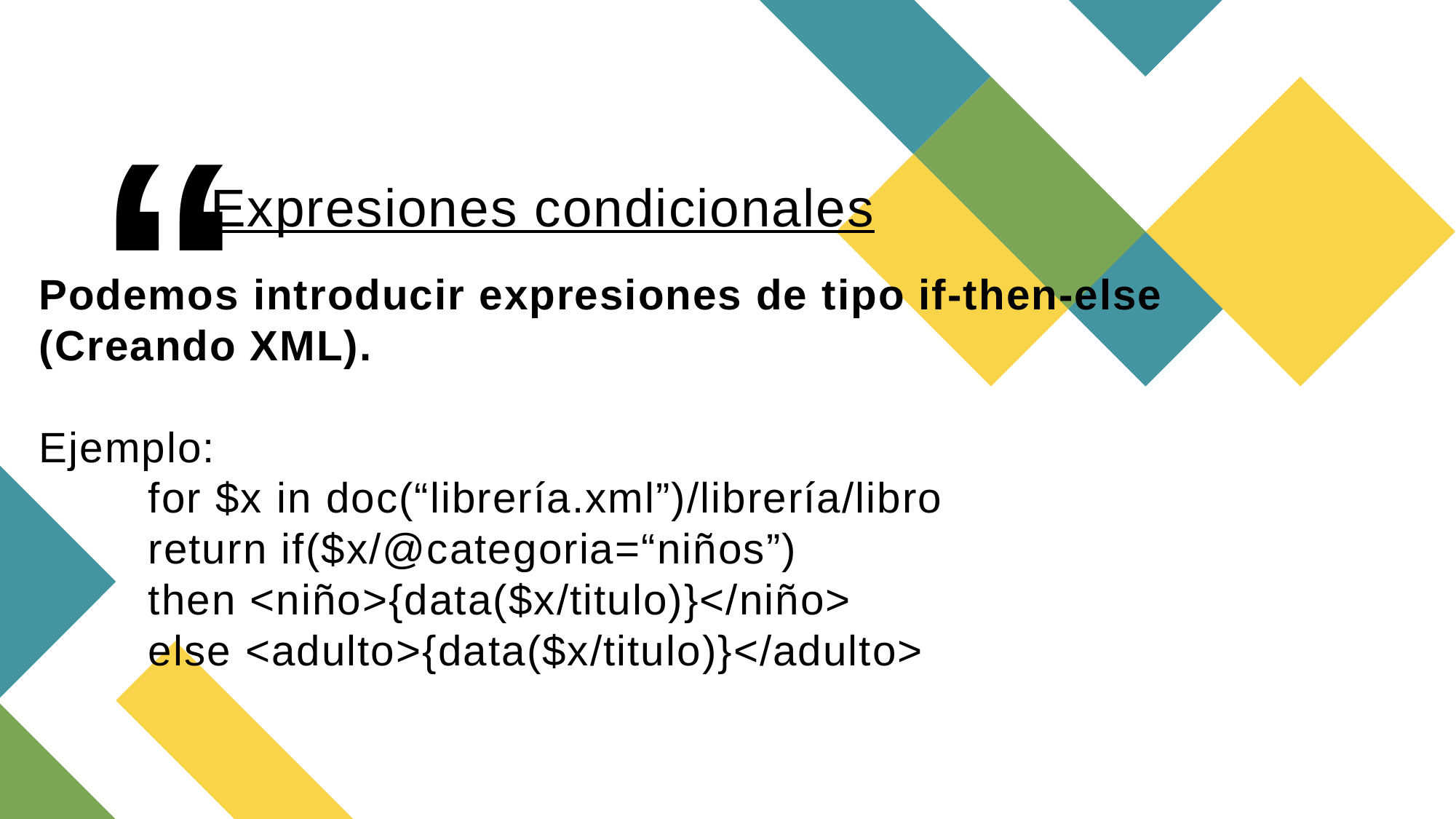

# Expresiones condicionales
Podemos introducir expresiones de tipo if-then-else (Creando XML).

Ejemplo:
	for $x in doc(“librería.xml”)/librería/libro
	return if($x/@categoria=“niños”)
	then <niño>{data($x/titulo)}</niño>
	else <adulto>{data($x/titulo)}</adulto>